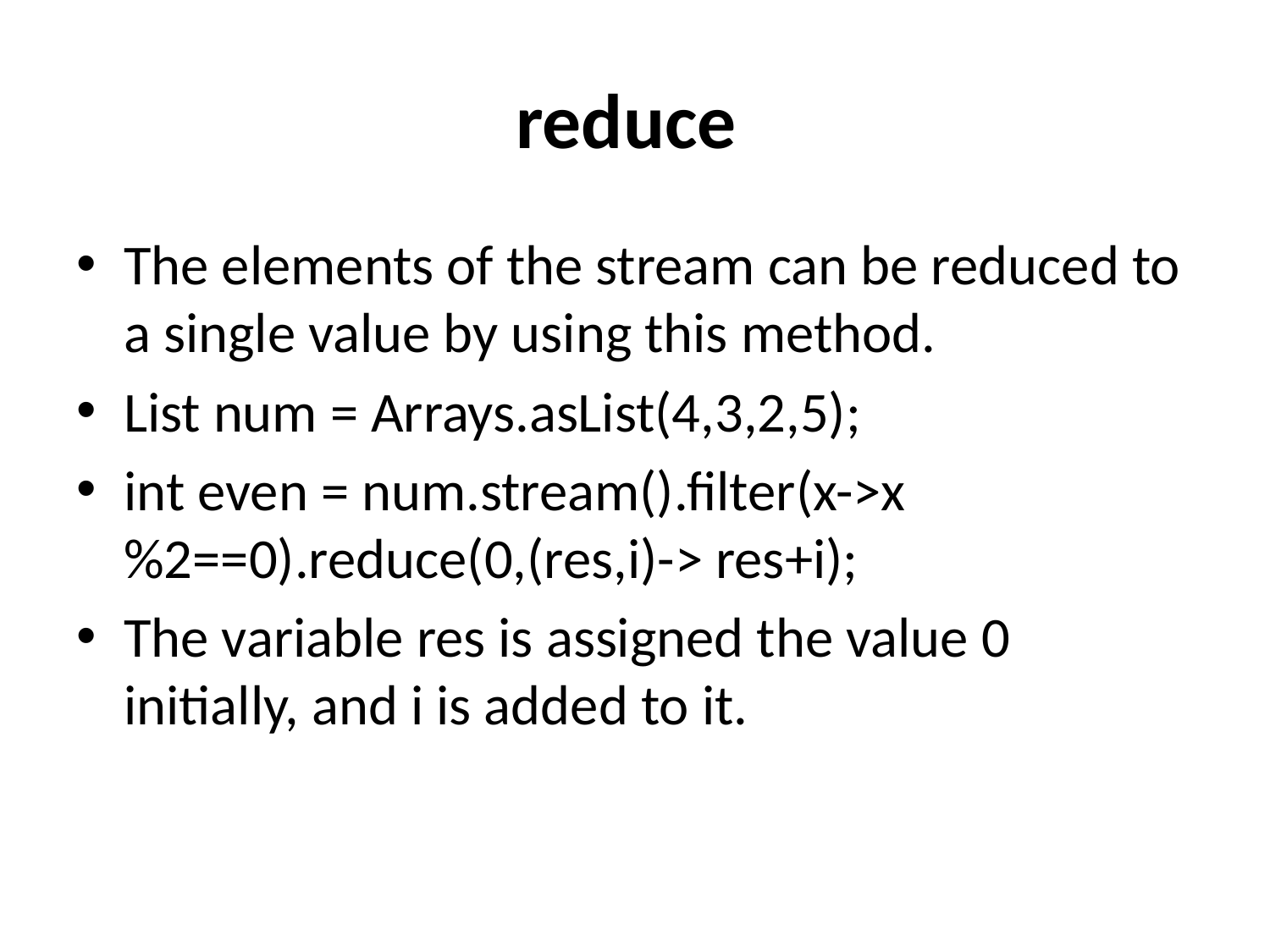

# reduce
The elements of the stream can be reduced to a single value by using this method.
List num = Arrays.asList(4,3,2,5);
int even = num.stream().filter(x->x%2==0).reduce(0,(res,i)-> res+i);
The variable res is assigned the value 0 initially, and i is added to it.